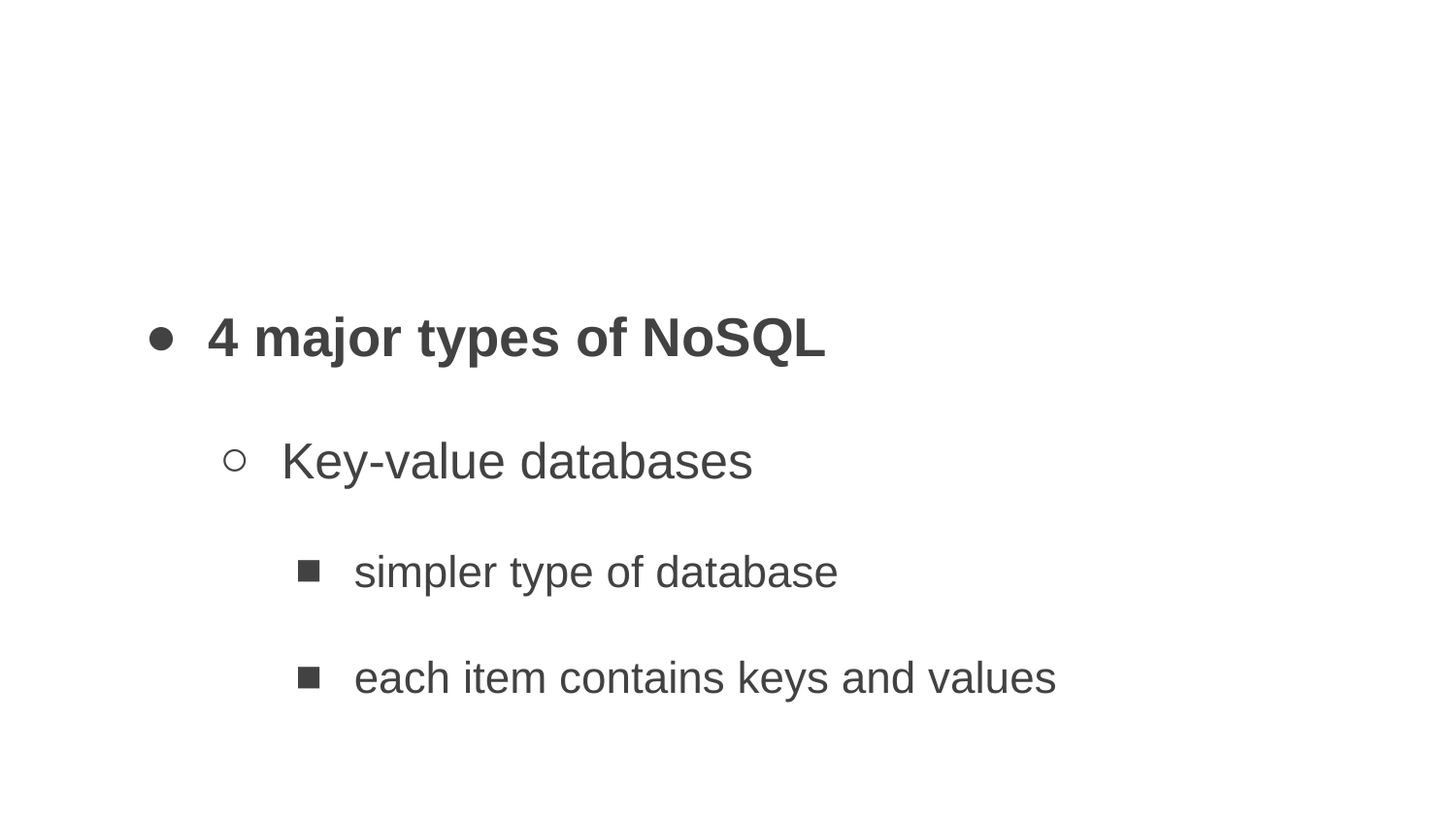

# 4 major types of NoSQL
Key-value databases
simpler type of database
each item contains keys and values